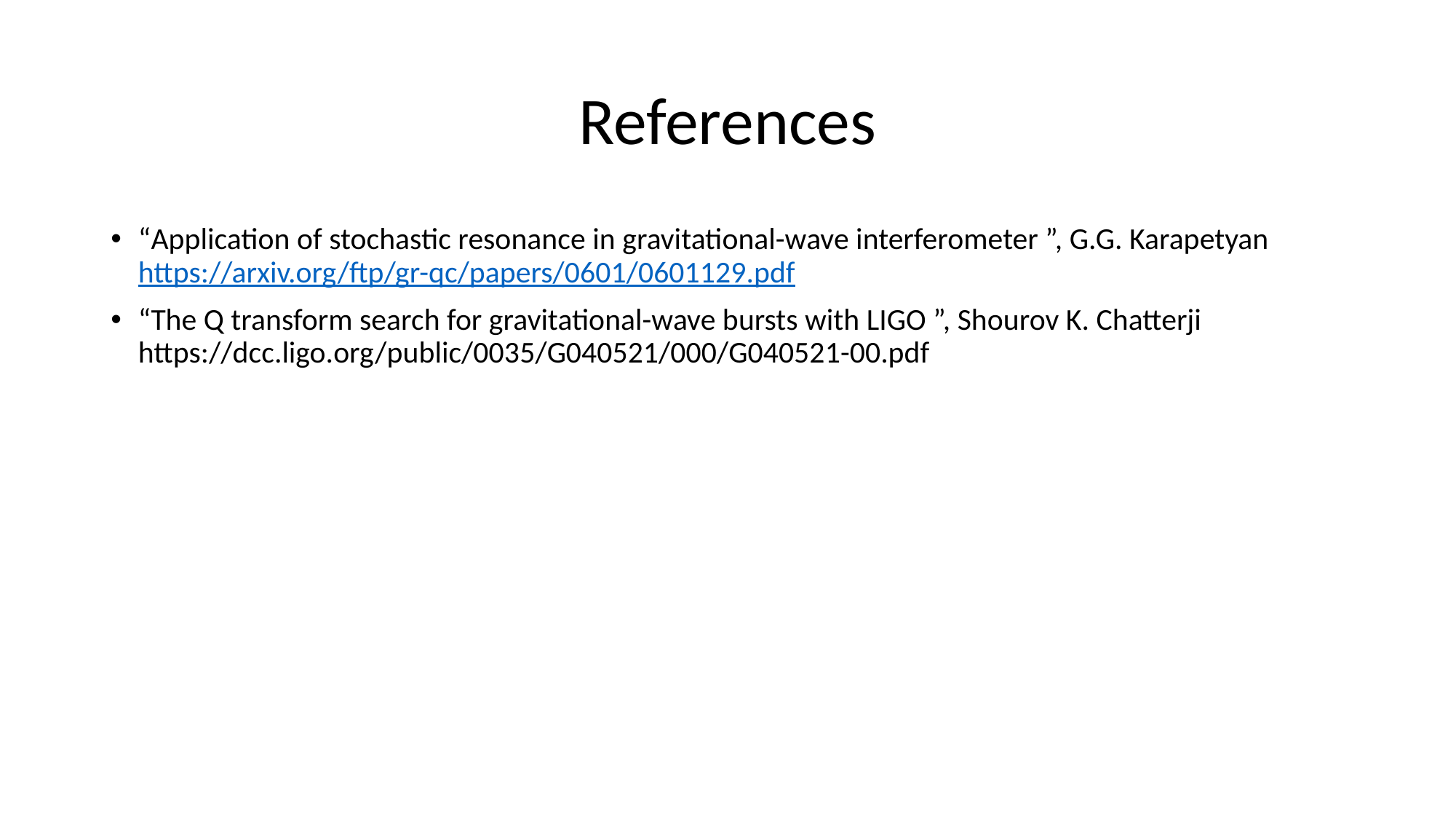

# References
“Application of stochastic resonance in gravitational-wave interferometer ”, G.G. Karapetyan https://arxiv.org/ftp/gr-qc/papers/0601/0601129.pdf
“The Q transform search for gravitational-wave bursts with LIGO ”, Shourov K. Chatterji https://dcc.ligo.org/public/0035/G040521/000/G040521-00.pdf